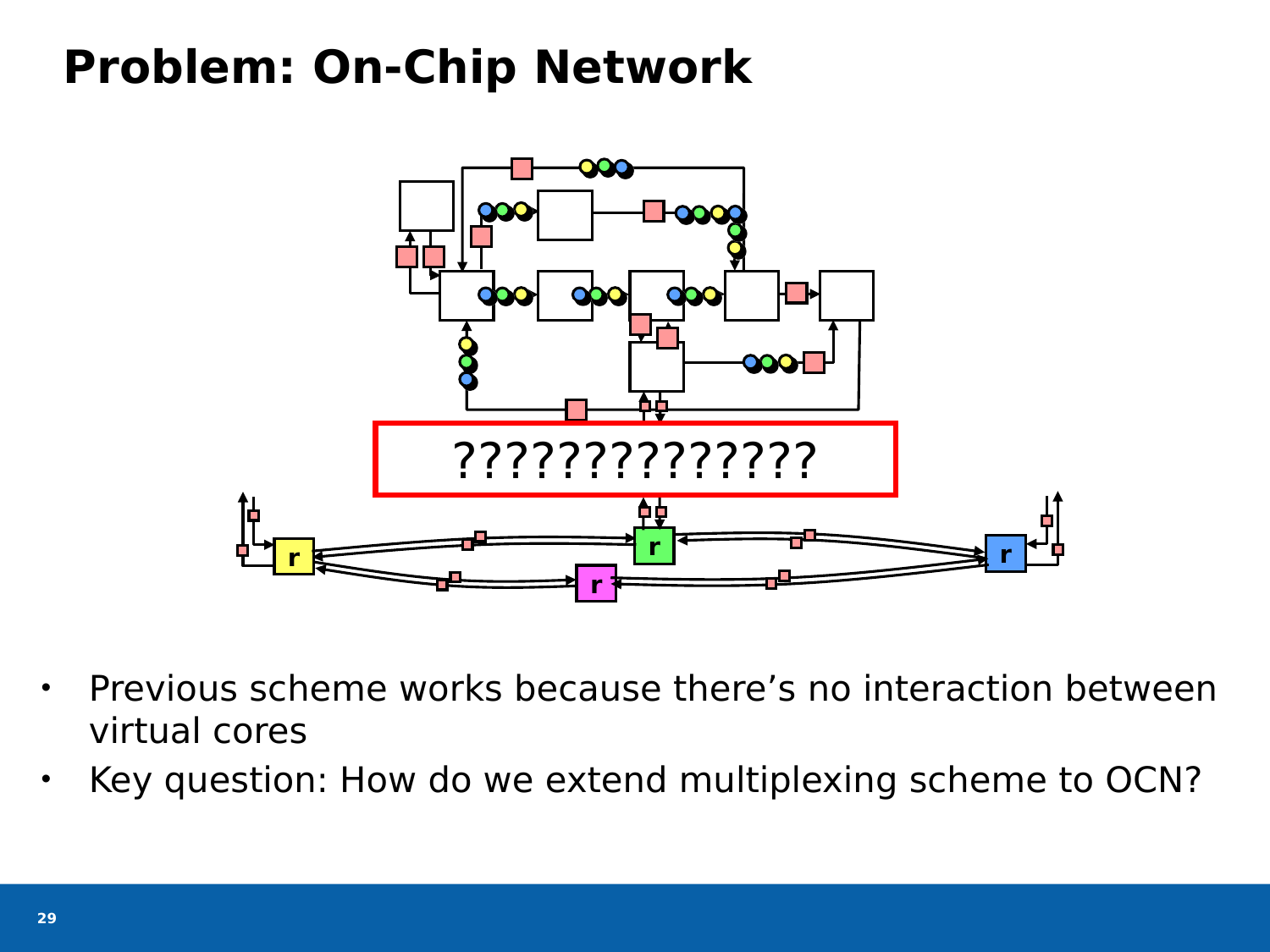

# Problem: On-Chip Network

??????????????

r

r

r

r

Previous scheme works because there’s no interaction between virtual cores
Key question: How do we extend multiplexing scheme to OCN?
29